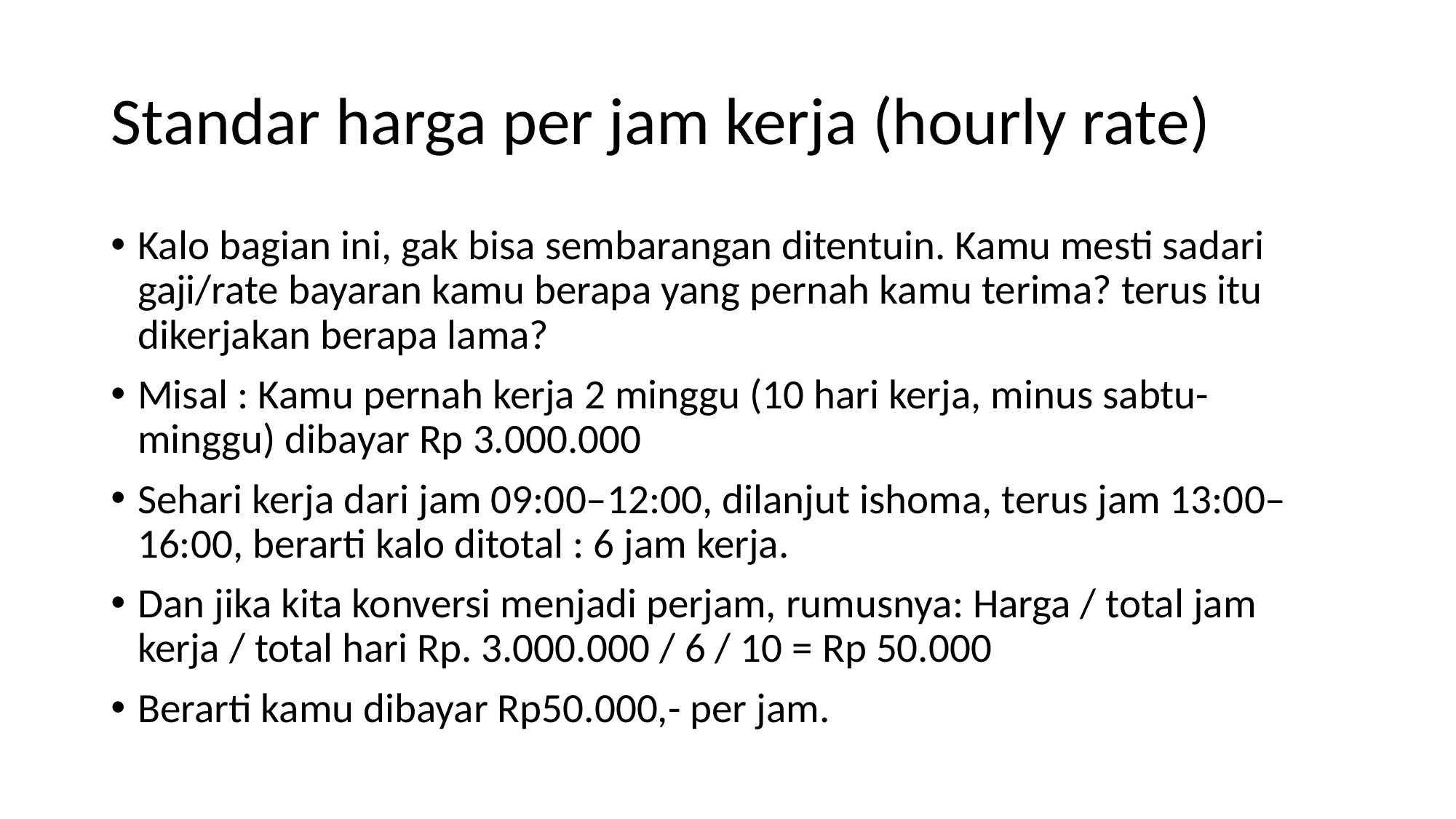

# Standar harga per jam kerja (hourly rate)
Kalo bagian ini, gak bisa sembarangan ditentuin. Kamu mesti sadari gaji/rate bayaran kamu berapa yang pernah kamu terima? terus itu dikerjakan berapa lama?
Misal : Kamu pernah kerja 2 minggu (10 hari kerja, minus sabtu-minggu) dibayar Rp 3.000.000
Sehari kerja dari jam 09:00–12:00, dilanjut ishoma, terus jam 13:00–16:00, berarti kalo ditotal : 6 jam kerja.
Dan jika kita konversi menjadi perjam, rumusnya: Harga / total jam kerja / total hari Rp. 3.000.000 / 6 / 10 = Rp 50.000
Berarti kamu dibayar Rp50.000,- per jam.